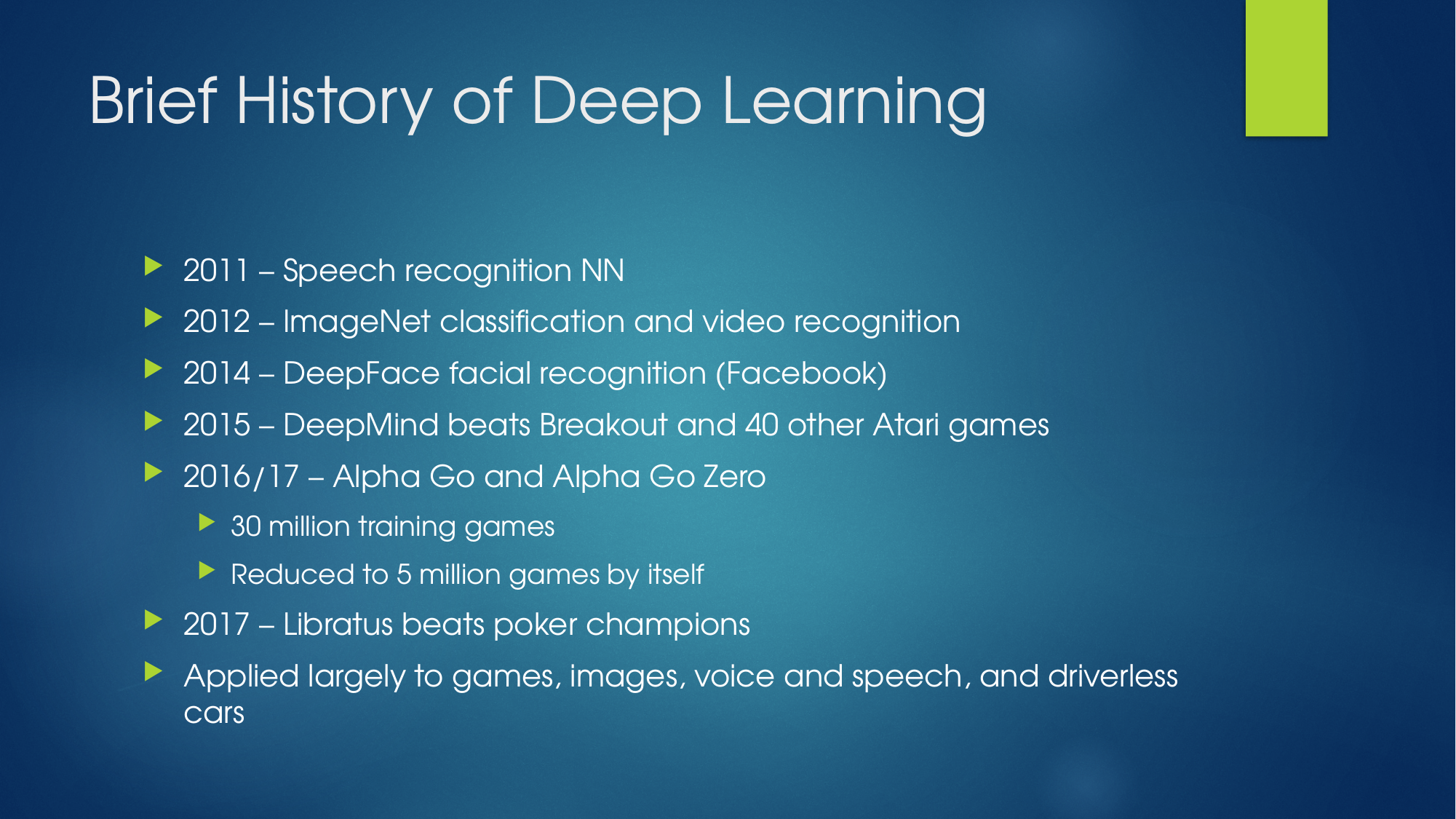

# Brief History of Deep Learning
2011 – Speech recognition NN
2012 – ImageNet classification and video recognition
2014 – DeepFace facial recognition (Facebook)
2015 – DeepMind beats Breakout and 40 other Atari games
2016/17 – Alpha Go and Alpha Go Zero
30 million training games
Reduced to 5 million games by itself
2017 – Libratus beats poker champions
Applied largely to games, images, voice and speech, and driverless cars